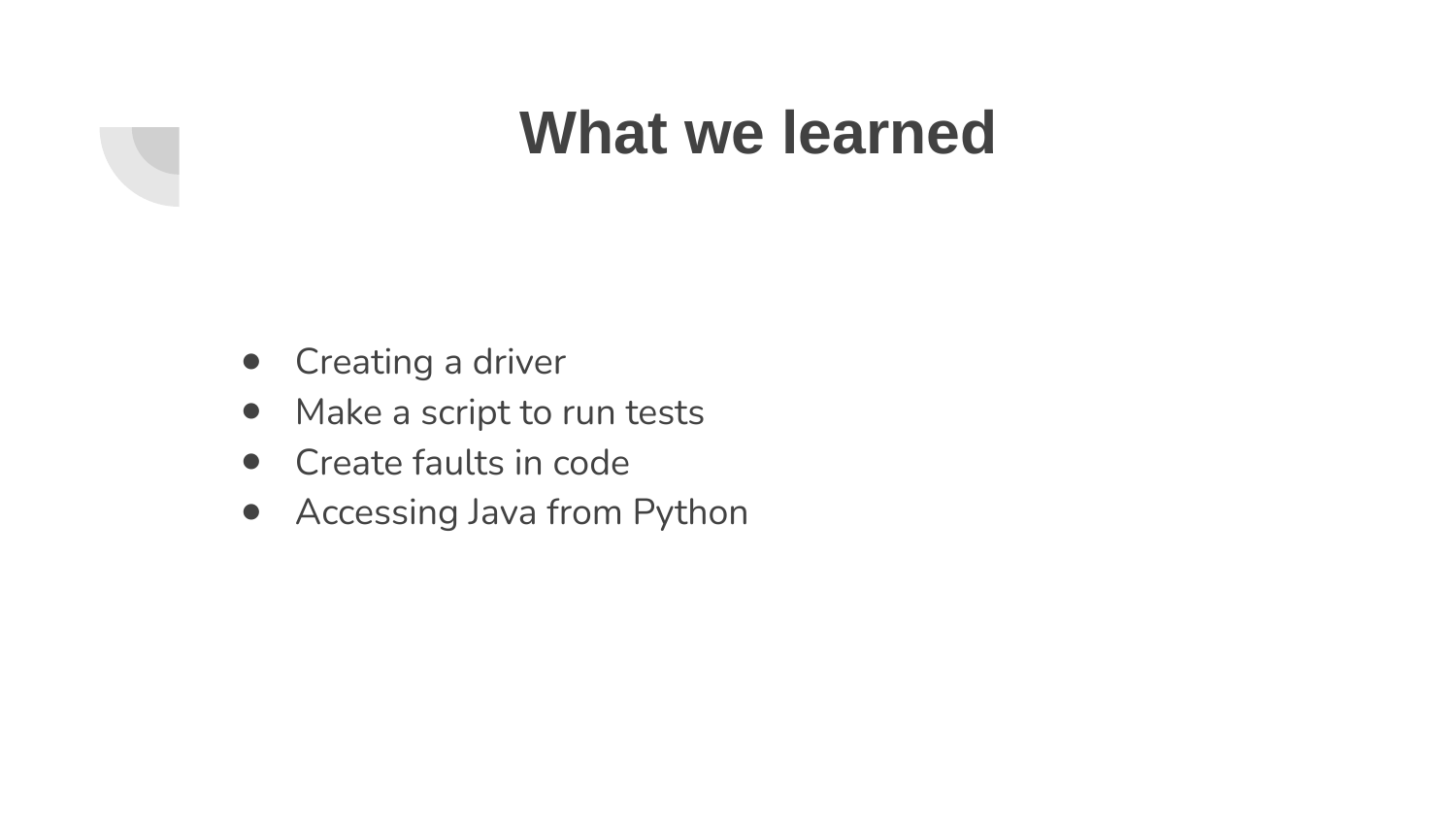

# What we learned
Creating a driver
Make a script to run tests
Create faults in code
Accessing Java from Python